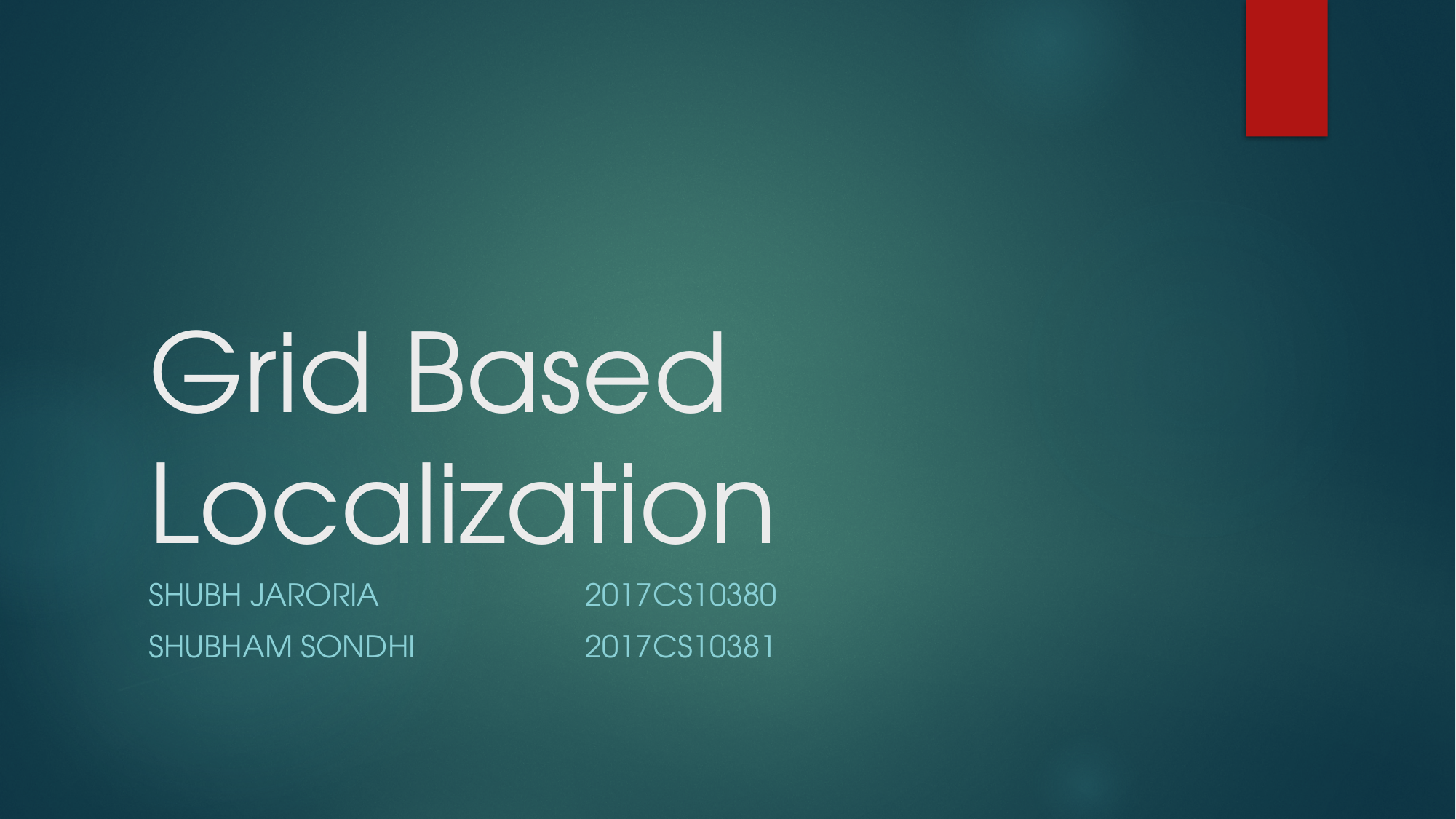

# Grid Based Localization
Shubh Jaroria 		2017cs10380
Shubham sondhi		2017cs10381